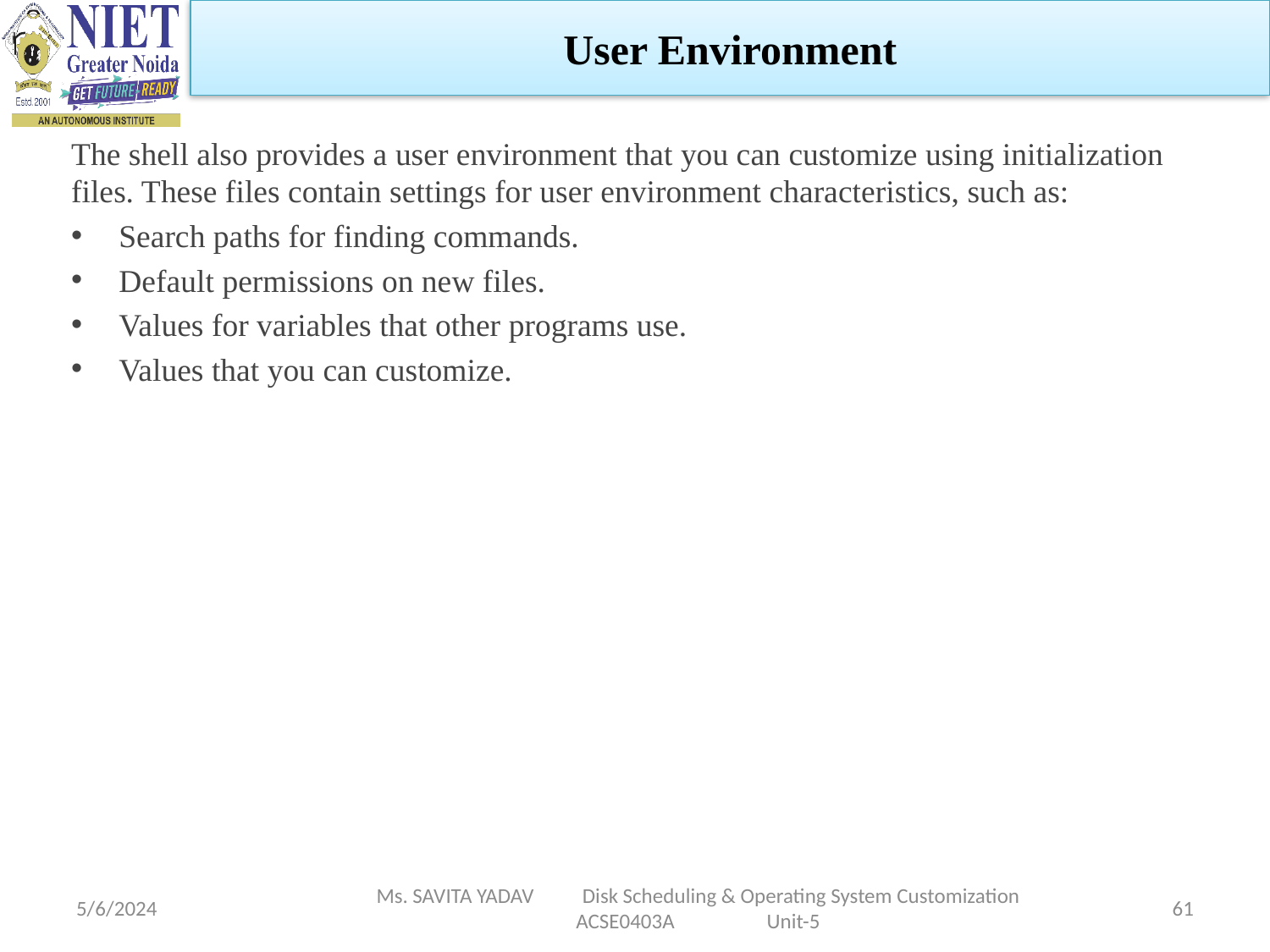

User Environment
The shell also provides a user environment that you can customize using initialization files. These files contain settings for user environment characteristics, such as:
Search paths for finding commands.
Default permissions on new files.
Values for variables that other programs use.
Values that you can customize.

5/6/2024
Ms. SAVITA YADAV          Disk Scheduling & Operating System Customization ACSE0403A                   Unit-5
61